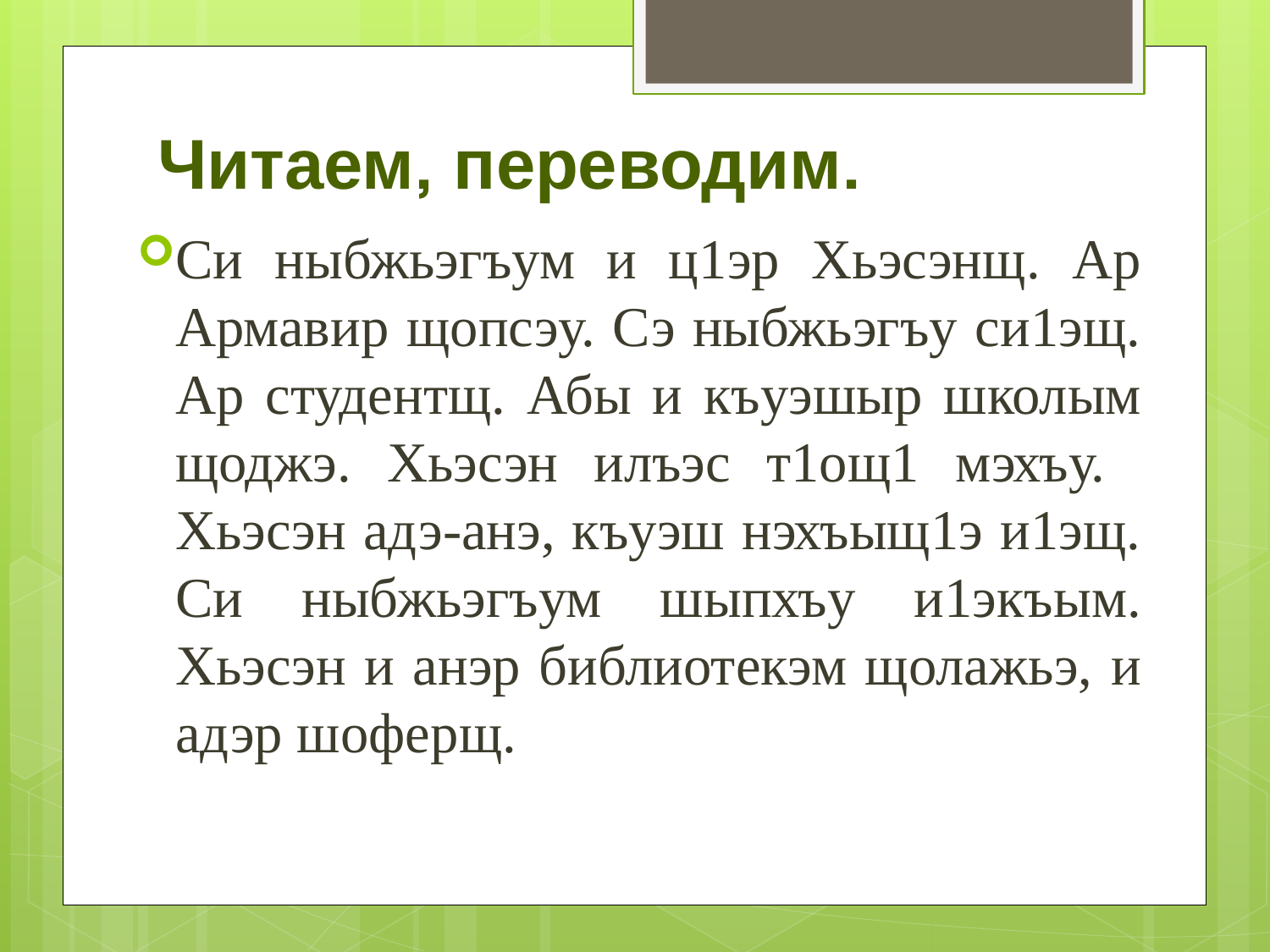

# Читаем, переводим.
Си ныбжьэгъум и ц1эр Хьэсэнщ. Ар Армавир щопсэу. Сэ ныбжьэгъу си1эщ. Ар студентщ. Абы и къуэшыр школым щоджэ. Хьэсэн илъэс т1ощ1 мэхъу.  Хьэсэн адэ-анэ, къуэш нэхъыщ1э и1эщ. Си ныбжьэгъум шыпхъу и1экъым. Хьэсэн и анэр библиотекэм щолажьэ, и адэр шоферщ.